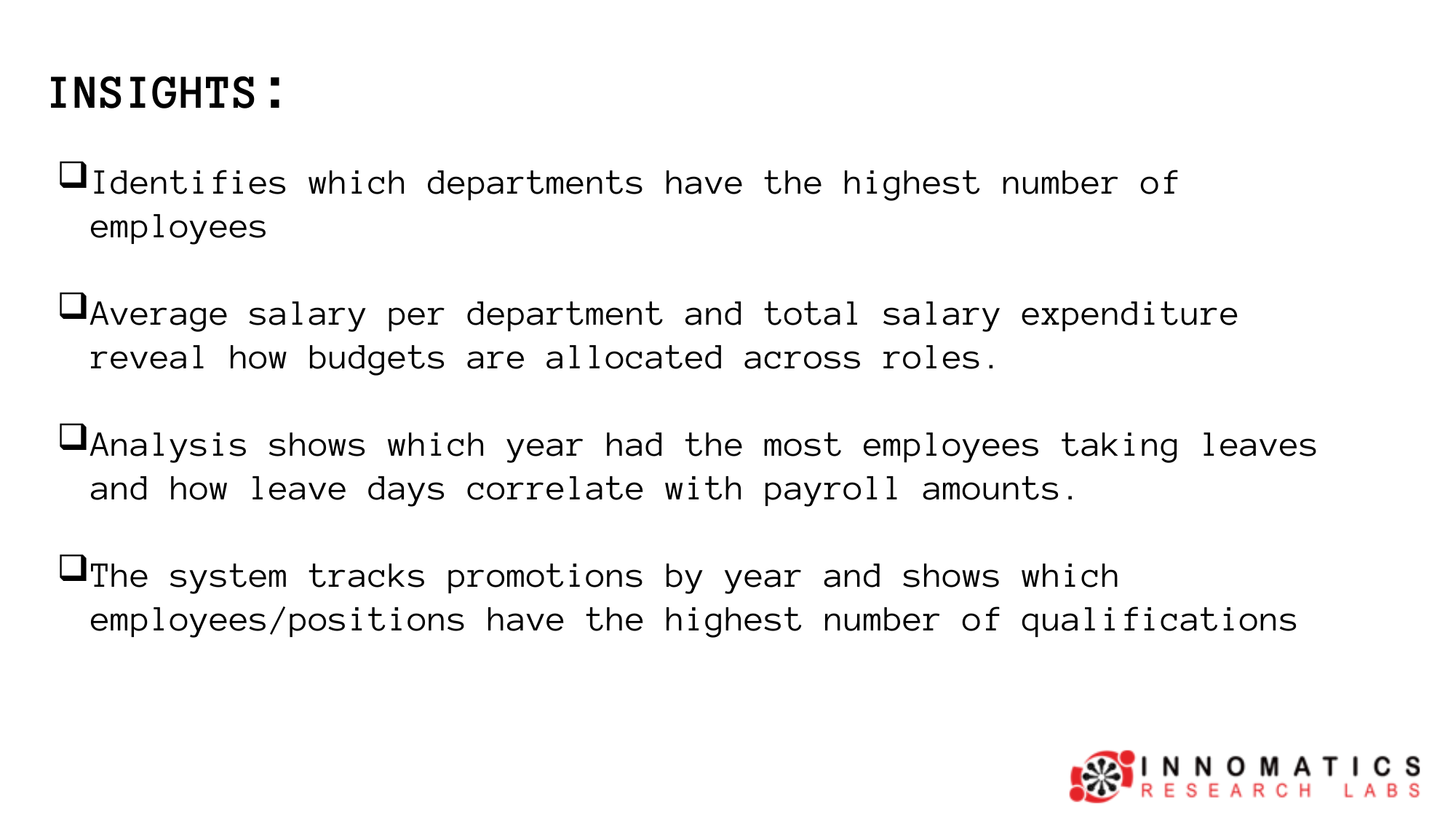

# INSIGHTS:
Identifies which departments have the highest number of employees

Average salary per department and total salary expenditure reveal how budgets are allocated across roles.

Analysis shows which year had the most employees taking leaves and how leave days correlate with payroll amounts.

The system tracks promotions by year and shows which employees/positions have the highest number of qualifications